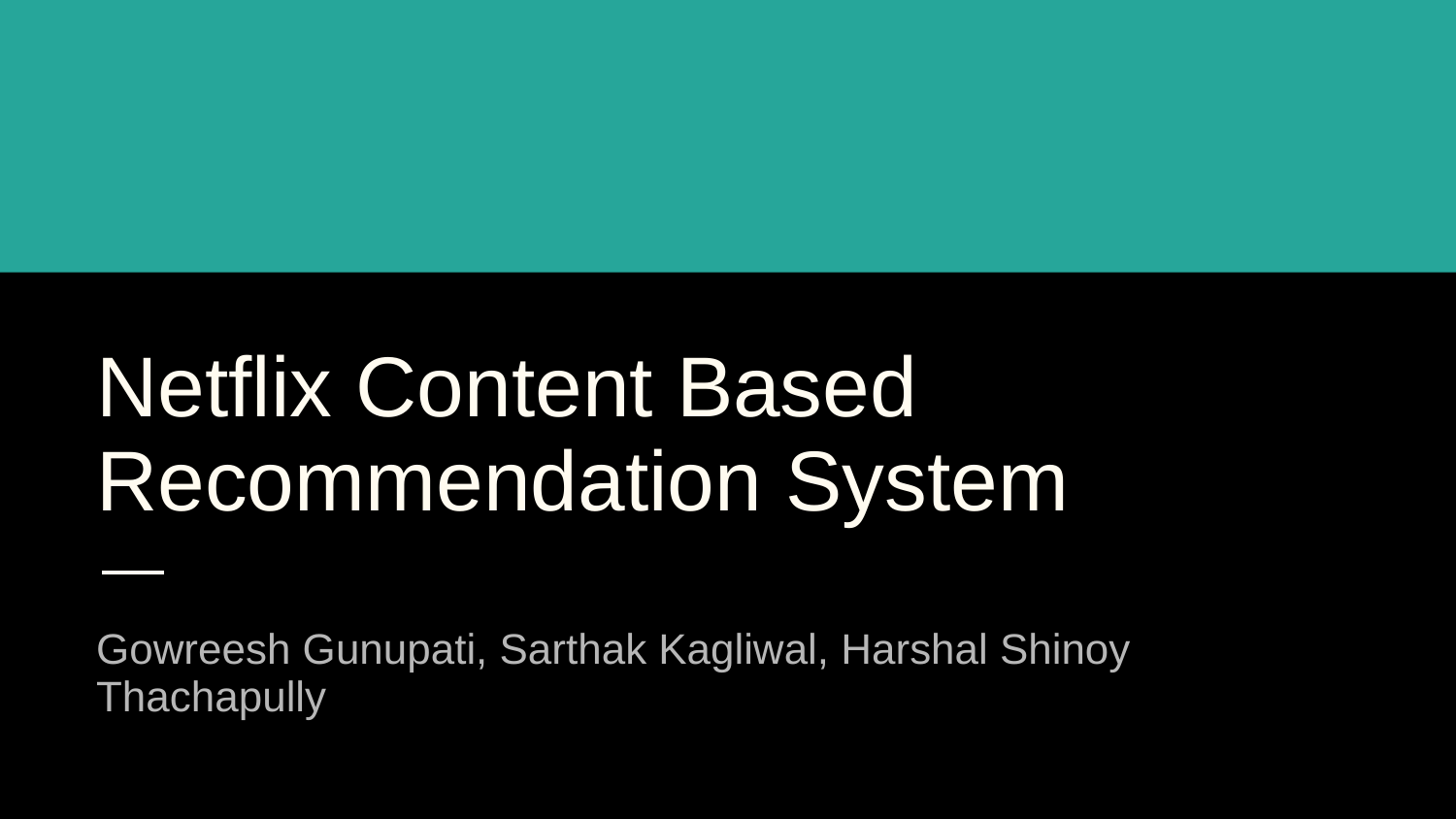

# Netflix Content Based Recommendation System
Gowreesh Gunupati, Sarthak Kagliwal, Harshal Shinoy Thachapully